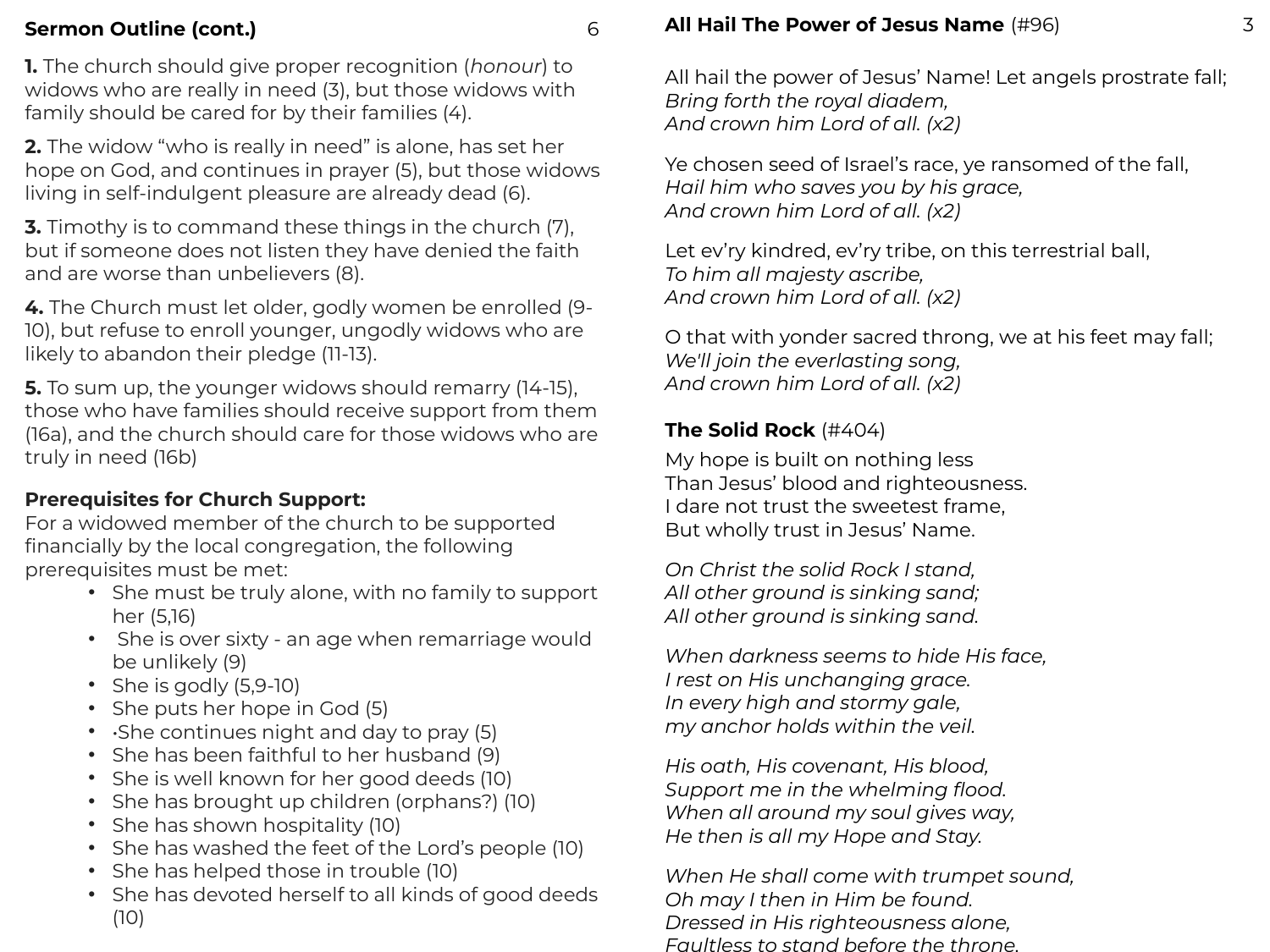

All Hail The Power of Jesus Name (#96)                                    3

All hail the power of Jesus’ Name! Let angels prostrate fall;
Bring forth the royal diadem,
And crown him Lord of all. (x2)

Ye chosen seed of Israel’s race, ye ransomed of the fall,
Hail him who saves you by his grace,
And crown him Lord of all. (x2)

Let ev’ry kindred, ev’ry tribe, on this terrestrial ball,
To him all majesty ascribe,
And crown him Lord of all. (x2)

O that with yonder sacred throng, we at his feet may fall;
We'll join the everlasting song,
And crown him Lord of all. (x2)

The Solid Rock (#404)

My hope is built on nothing less
Than Jesus’ blood and righteousness.
I dare not trust the sweetest frame,
But wholly trust in Jesus’ Name.

On Christ the solid Rock I stand,
All other ground is sinking sand;
All other ground is sinking sand.

When darkness seems to hide His face,
I rest on His unchanging grace.
In every high and stormy gale,
my anchor holds within the veil.

His oath, His covenant, His blood,
Support me in the whelming flood.
When all around my soul gives way,
He then is all my Hope and Stay.

When He shall come with trumpet sound,
Oh may I then in Him be found.
Dressed in His righteousness alone,
Faultless to stand before the throne.
Sermon Outline (cont.)                                                            6

1. The church should give proper recognition (honour) to widows who are really in need (3), but those widows with family should be cared for by their families (4).

2. The widow “who is really in need” is alone, has set her hope on God, and continues in prayer (5), but those widows living in self-indulgent pleasure are already dead (6).

3. Timothy is to command these things in the church (7), but if someone does not listen they have denied the faith and are worse than unbelievers (8).

4. The Church must let older, godly women be enrolled (9-10), but refuse to enroll younger, ungodly widows who are likely to abandon their pledge (11-13).

5. To sum up, the younger widows should remarry (14-15), those who have families should receive support from them (16a), and the church should care for those widows who are truly in need (16b)

Prerequisites for Church Support:
For a widowed member of the church to be supported financially by the local congregation, the following prerequisites must be met:
She must be truly alone, with no family to support her (5,16)
 She is over sixty - an age when remarriage would be unlikely (9)
She is godly (5,9-10)
She puts her hope in God (5)
•She continues night and day to pray (5)
She has been faithful to her husband (9)
She is well known for her good deeds (10)
She has brought up children (orphans?) (10)
She has shown hospitality (10)
She has washed the feet of the Lord’s people (10)
She has helped those in trouble (10)
She has devoted herself to all kinds of good deeds (10)